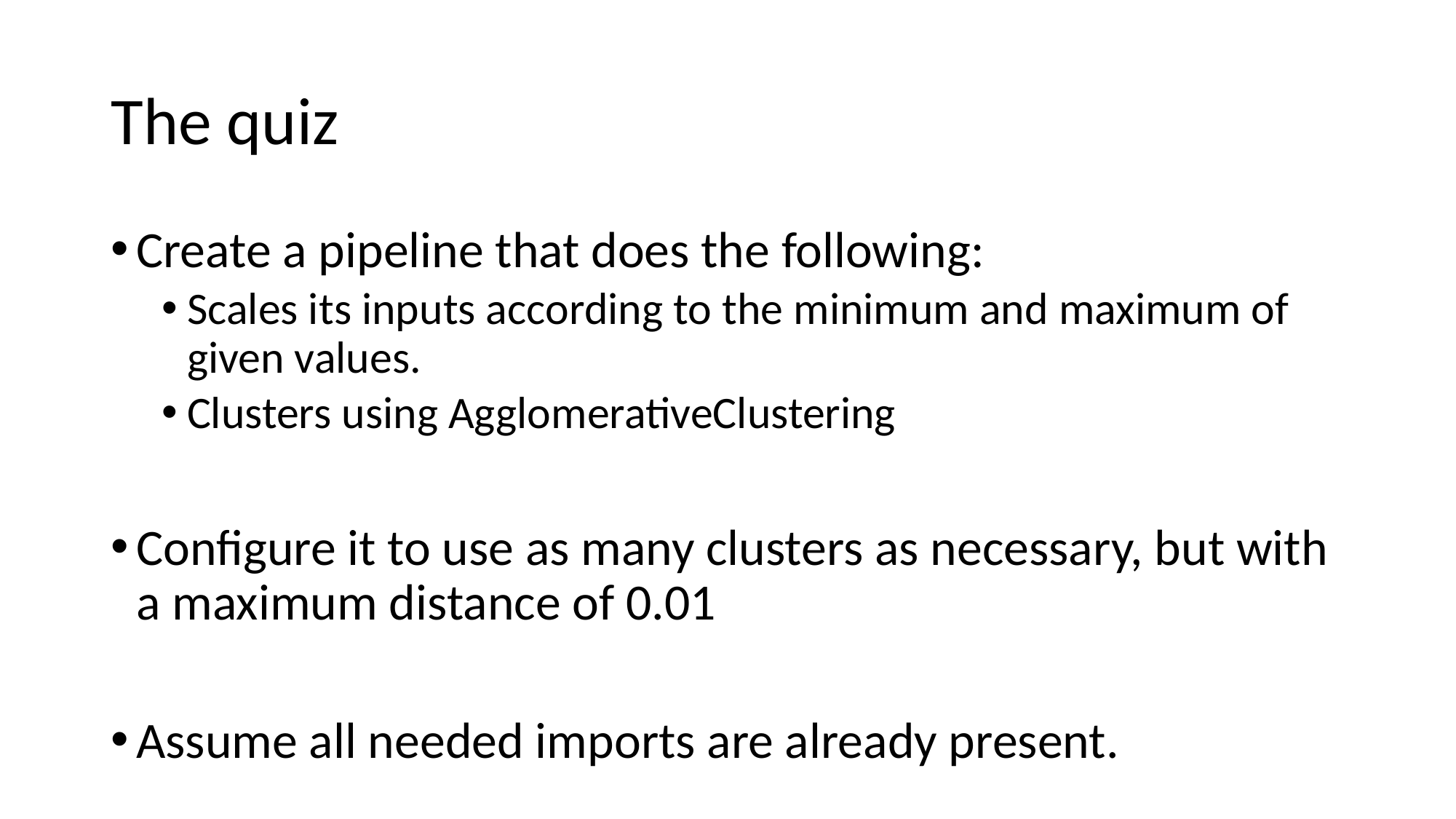

# The quiz
Create a pipeline that does the following:
Scales its inputs according to the minimum and maximum of given values.
Clusters using AgglomerativeClustering

Configure it to use as many clusters as necessary, but with a maximum distance of 0.01

Assume all needed imports are already present.